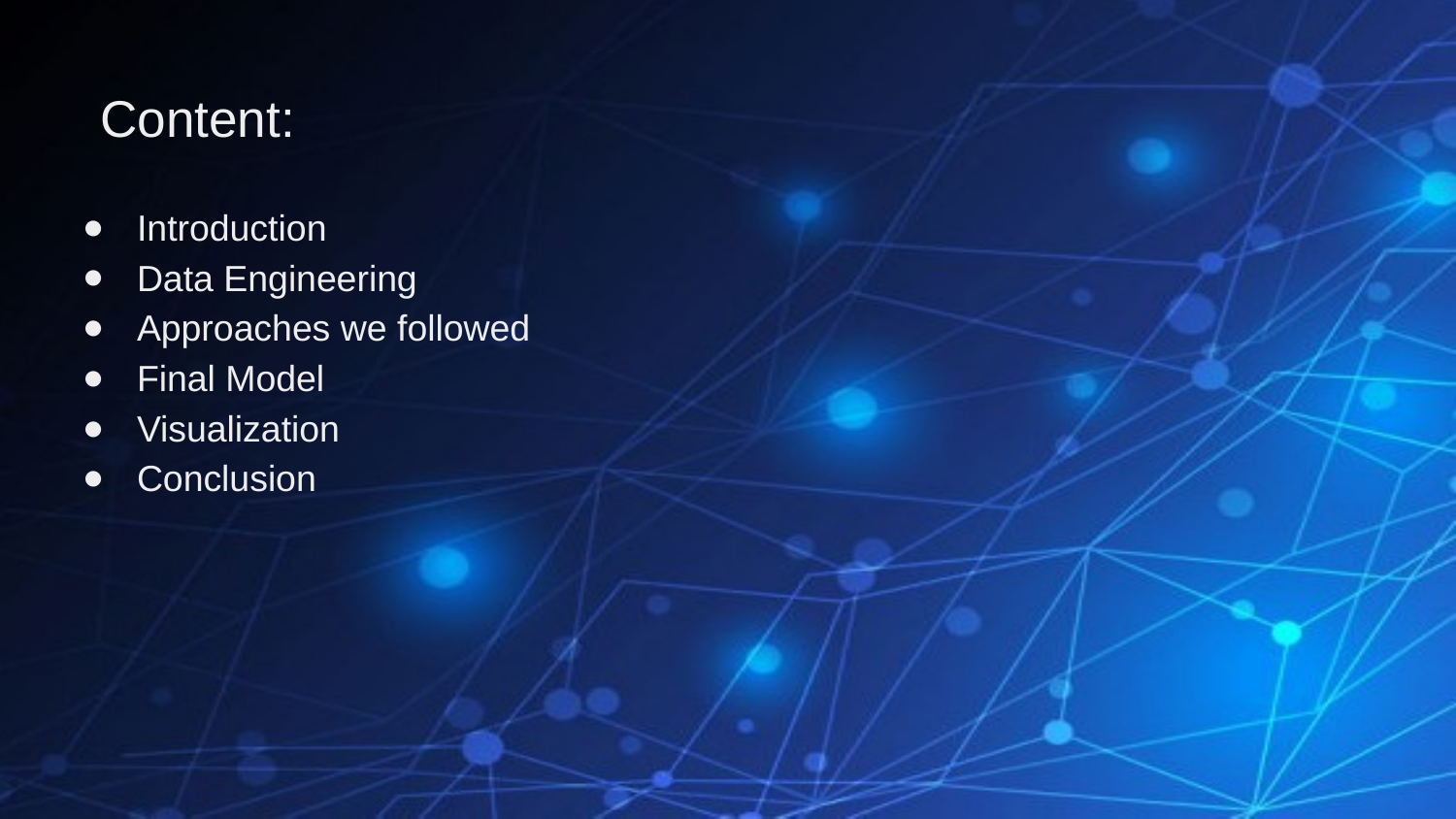

# Content:
Introduction
Data Engineering
Approaches we followed
Final Model
Visualization
Conclusion